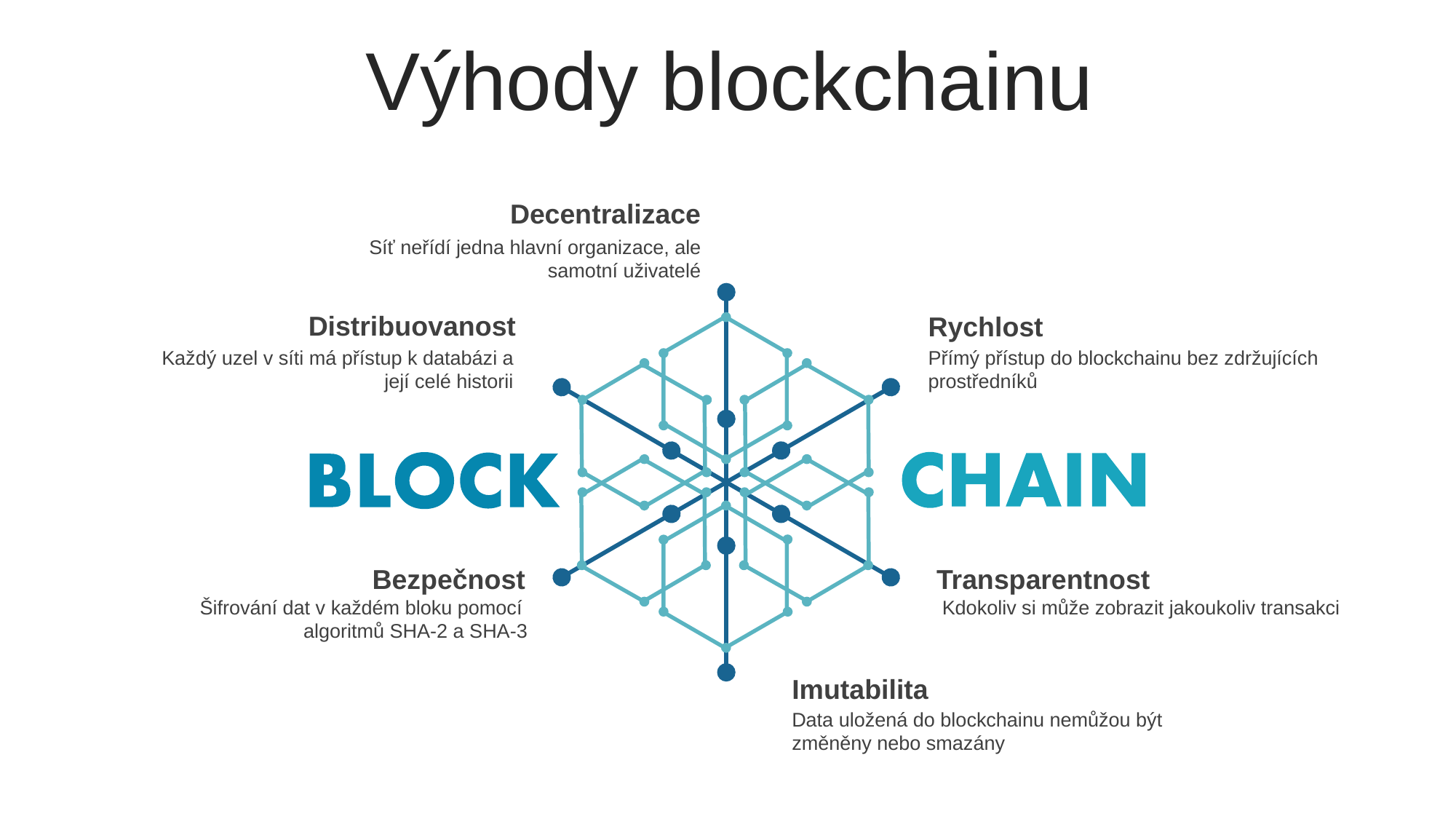

Výhody blockchainu
Decentralizace
Síť neřídí jedna hlavní organizace, ale samotní uživatelé

Distribuovanost
Každý uzel v síti má přístup k databázi a její celé historii
Rychlost
Přímý přístup do blockchainu bez zdržujících prostředníků

Bezpečnost
Šifrování dat v každém bloku pomocí
algoritmů SHA-2 a SHA-3
Transparentnost
Kdokoliv si může zobrazit jakoukoliv transakci
Imutabilita
Data uložená do blockchainu nemůžou být změněny nebo smazány